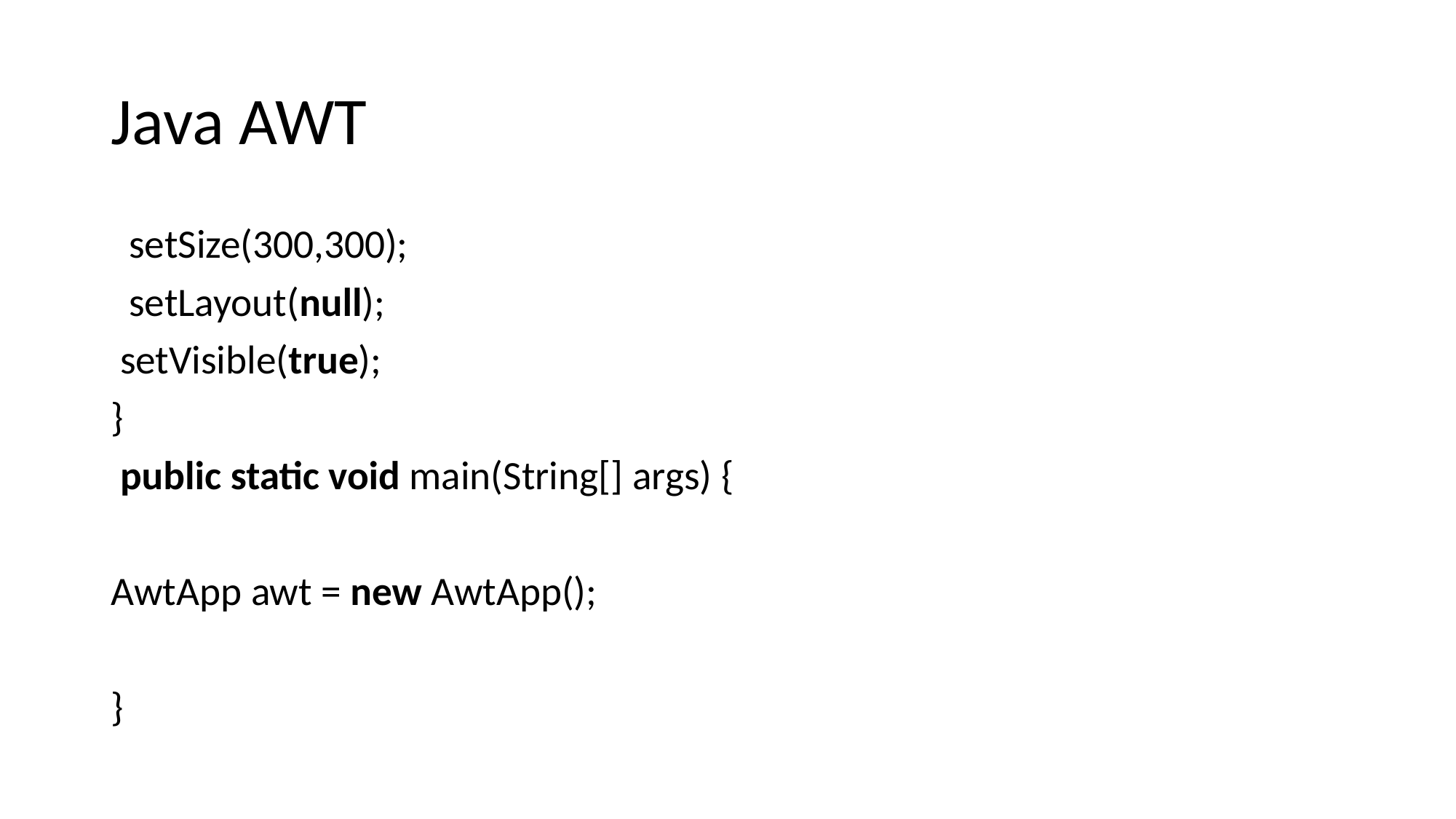

# Java AWT
  setSize(300,300);
  setLayout(null);
 setVisible(true);
}
 public static void main(String[] args) {

AwtApp awt = new AwtApp();

}